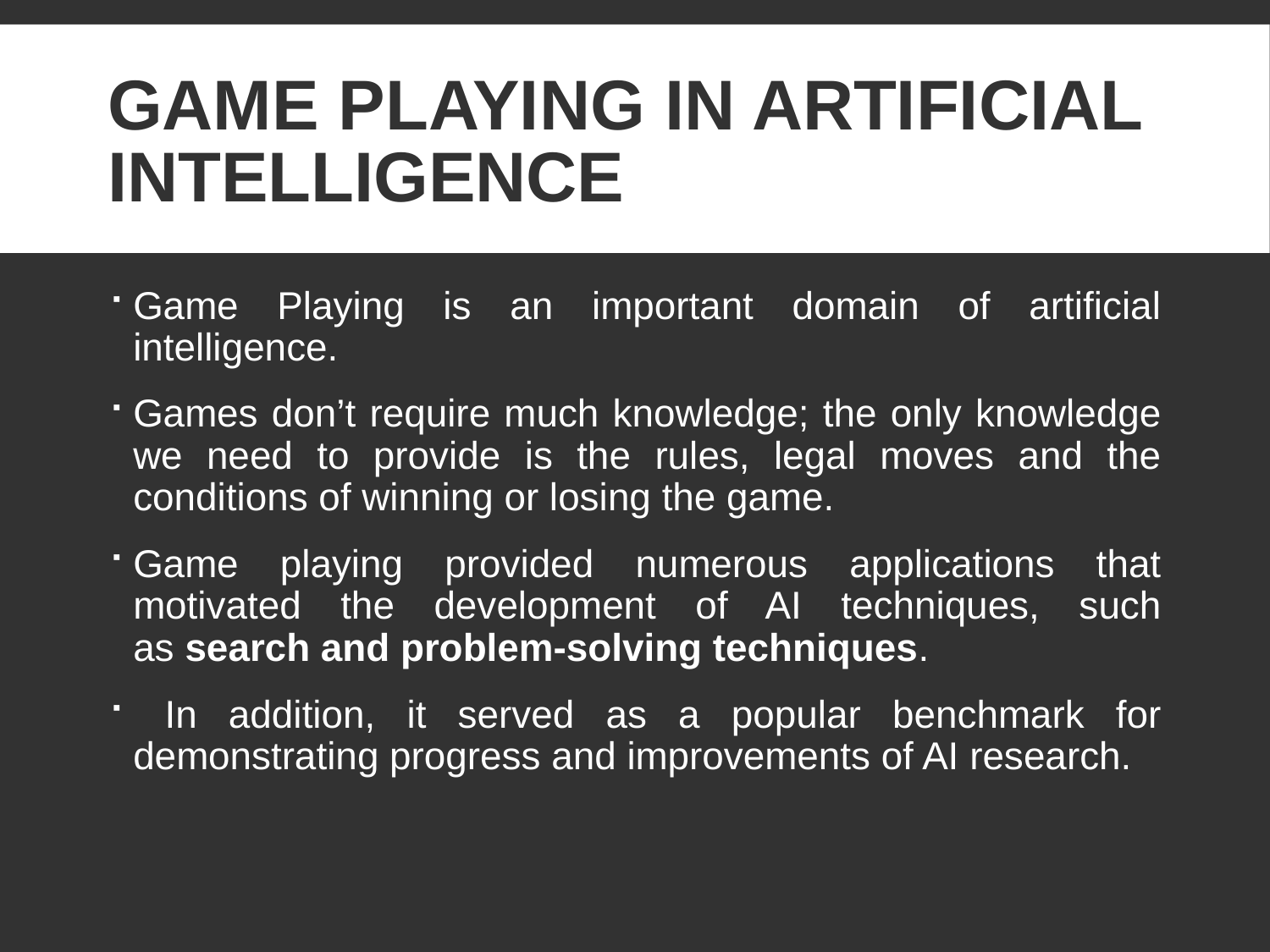

# Game Playing in Artificial Intelligence
Game Playing is an important domain of artificial intelligence.
Games don’t require much knowledge; the only knowledge we need to provide is the rules, legal moves and the conditions of winning or losing the game.
Game playing provided numerous applications that motivated the development of AI techniques, such as search and problem-solving techniques.
 In addition, it served as a popular benchmark for demonstrating progress and improvements of AI research.